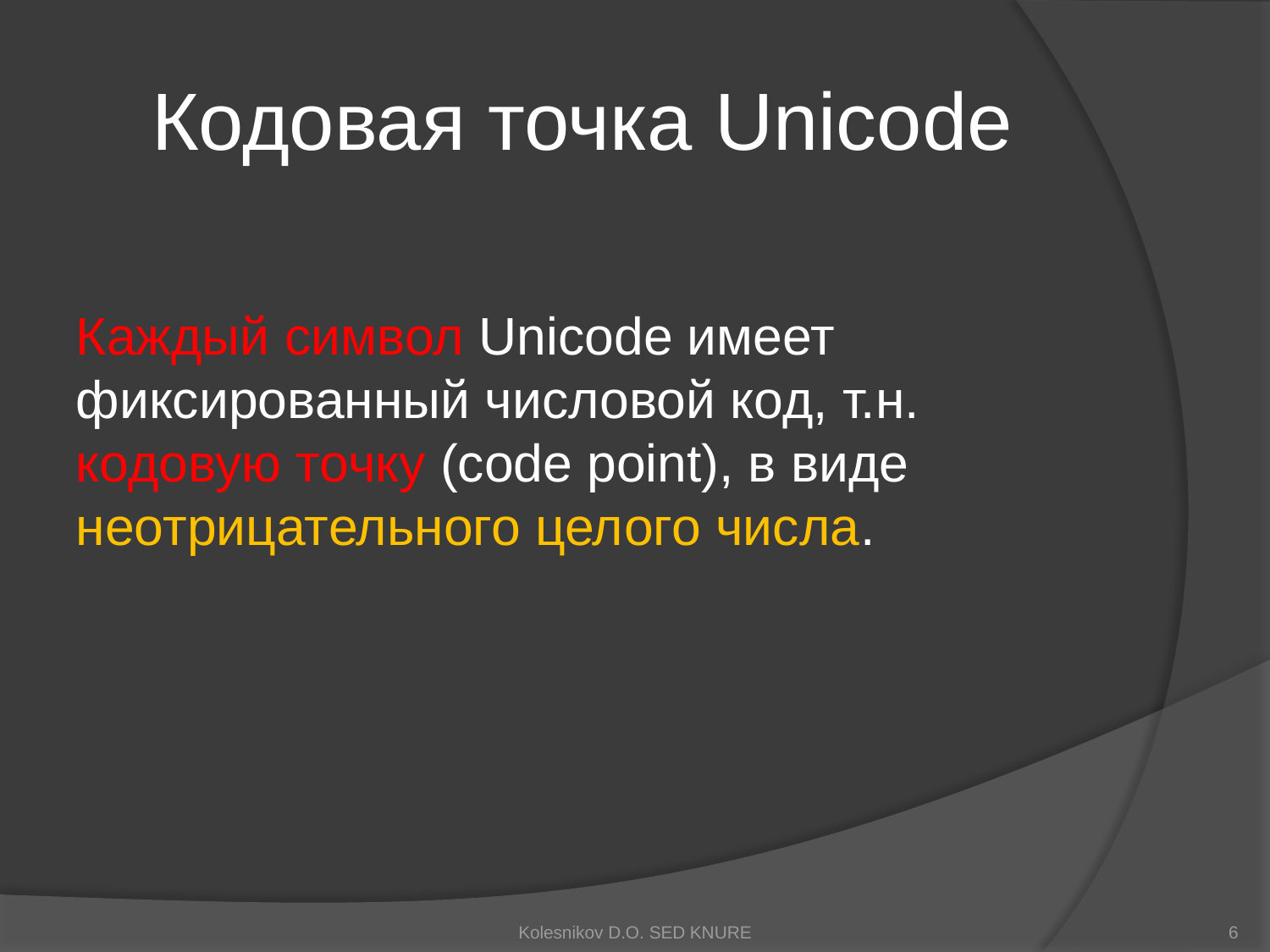

# Кодовая точка Unicode

Каждый символ Unicode имеет фиксированный числовой код, т.н. кодовую точку (code point), в виде неотрицательного целого числа.
Kolesnikov D.O. SED KNURE
6